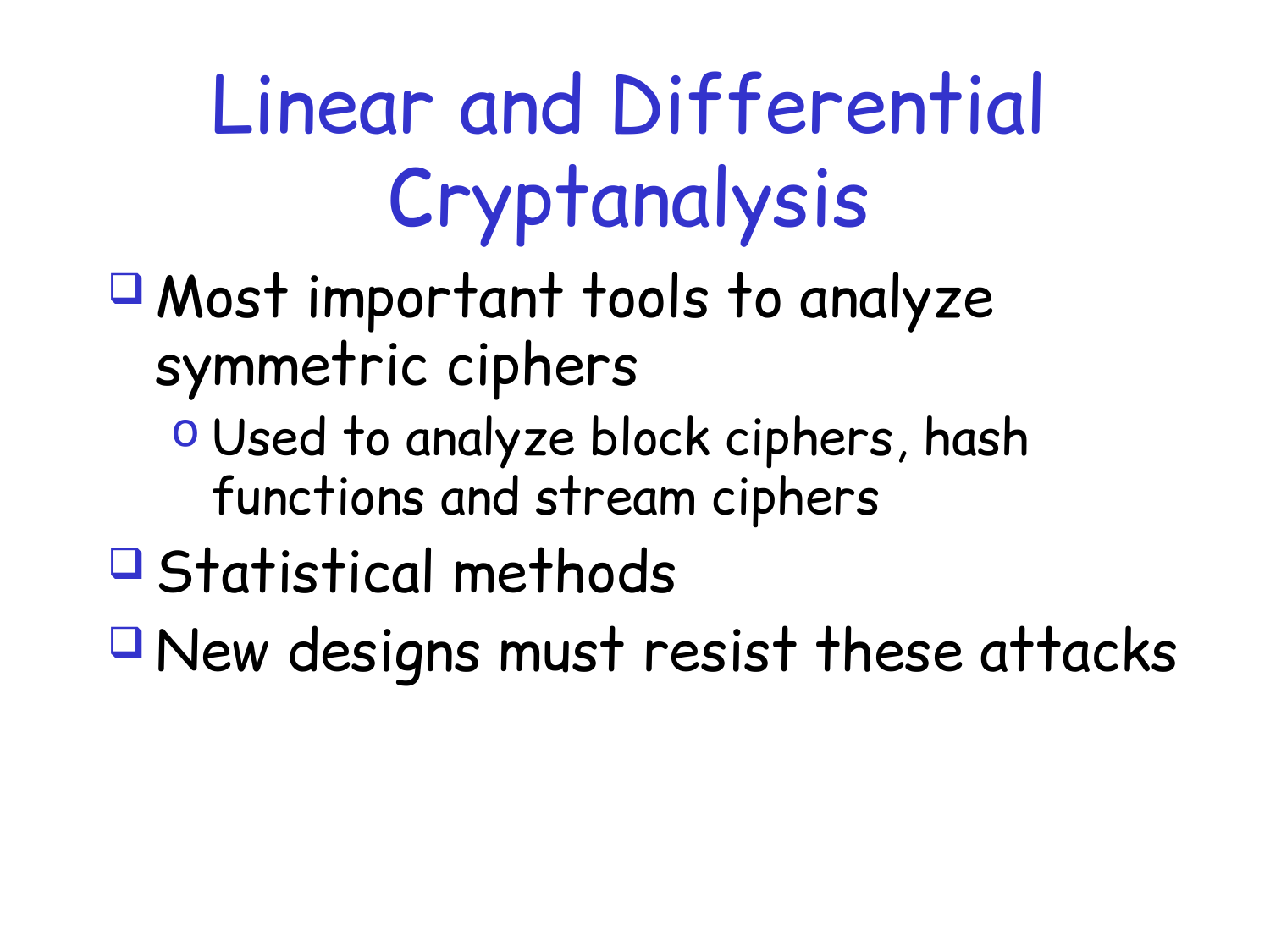

# Linear and Differential Cryptanalysis
Most important tools to analyze symmetric ciphers
Used to analyze block ciphers, hash functions and stream ciphers
Statistical methods
New designs must resist these attacks